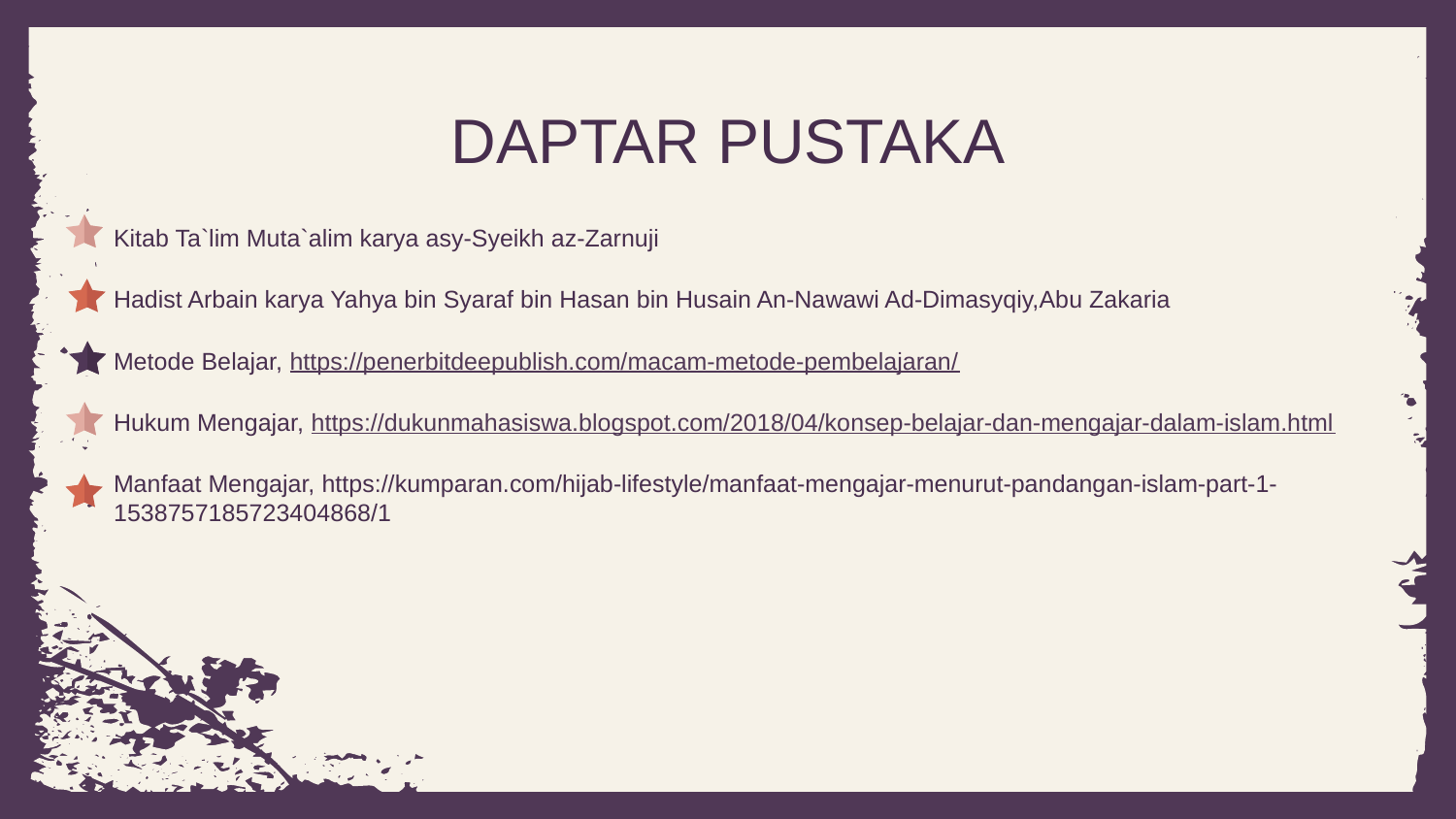

# DAPTAR PUSTAKA
Kitab Ta`lim Muta`alim karya asy-Syeikh az-Zarnuji
Hadist Arbain karya Yahya bin Syaraf bin Hasan bin Husain An-Nawawi Ad-Dimasyqiy,Abu Zakaria
Metode Belajar, https://penerbitdeepublish.com/macam-metode-pembelajaran/
Hukum Mengajar, https://dukunmahasiswa.blogspot.com/2018/04/konsep-belajar-dan-mengajar-dalam-islam.html
Manfaat Mengajar, https://kumparan.com/hijab-lifestyle/manfaat-mengajar-menurut-pandangan-islam-part-1-1538757185723404868/1